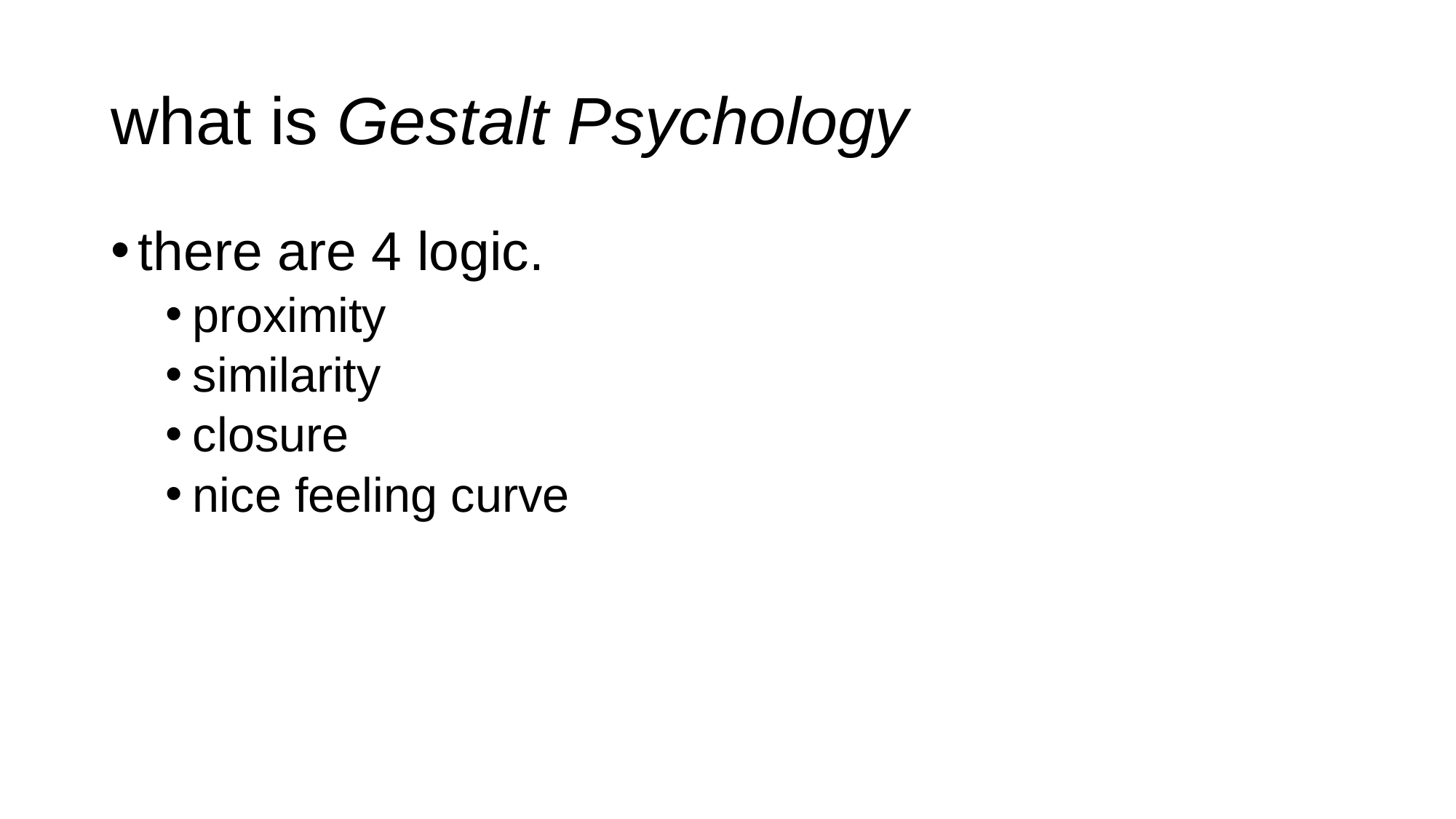

# what is Gestalt Psychology
there are 4 logic.
proximity
similarity
closure
nice feeling curve